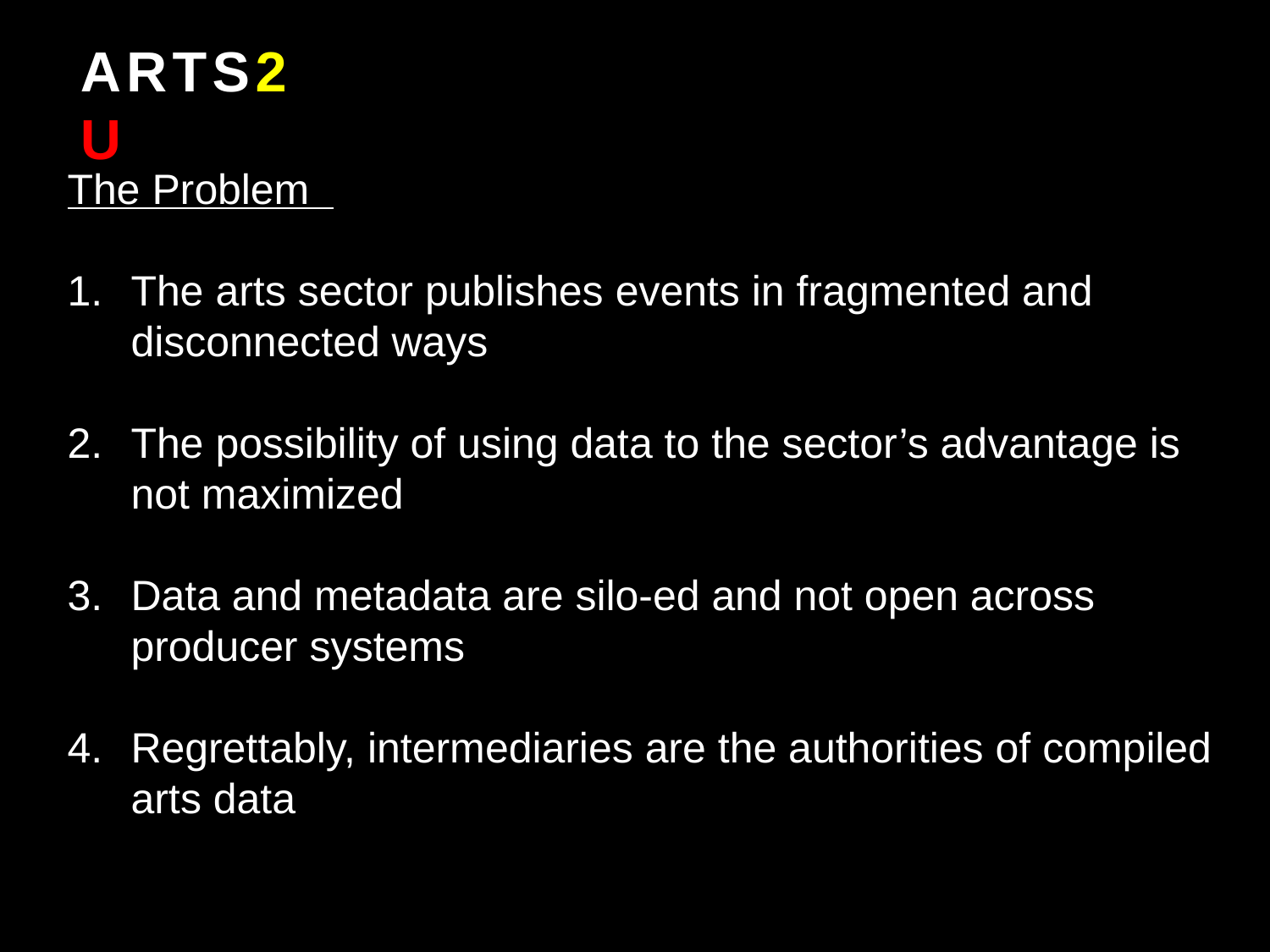

ARTS2U
The Problem

The arts sector publishes events in fragmented and disconnected ways

The possibility of using data to the sector’s advantage is not maximized

Data and metadata are silo-ed and not open across  producer systems

Regrettably, intermediaries are the authorities of compiled arts data